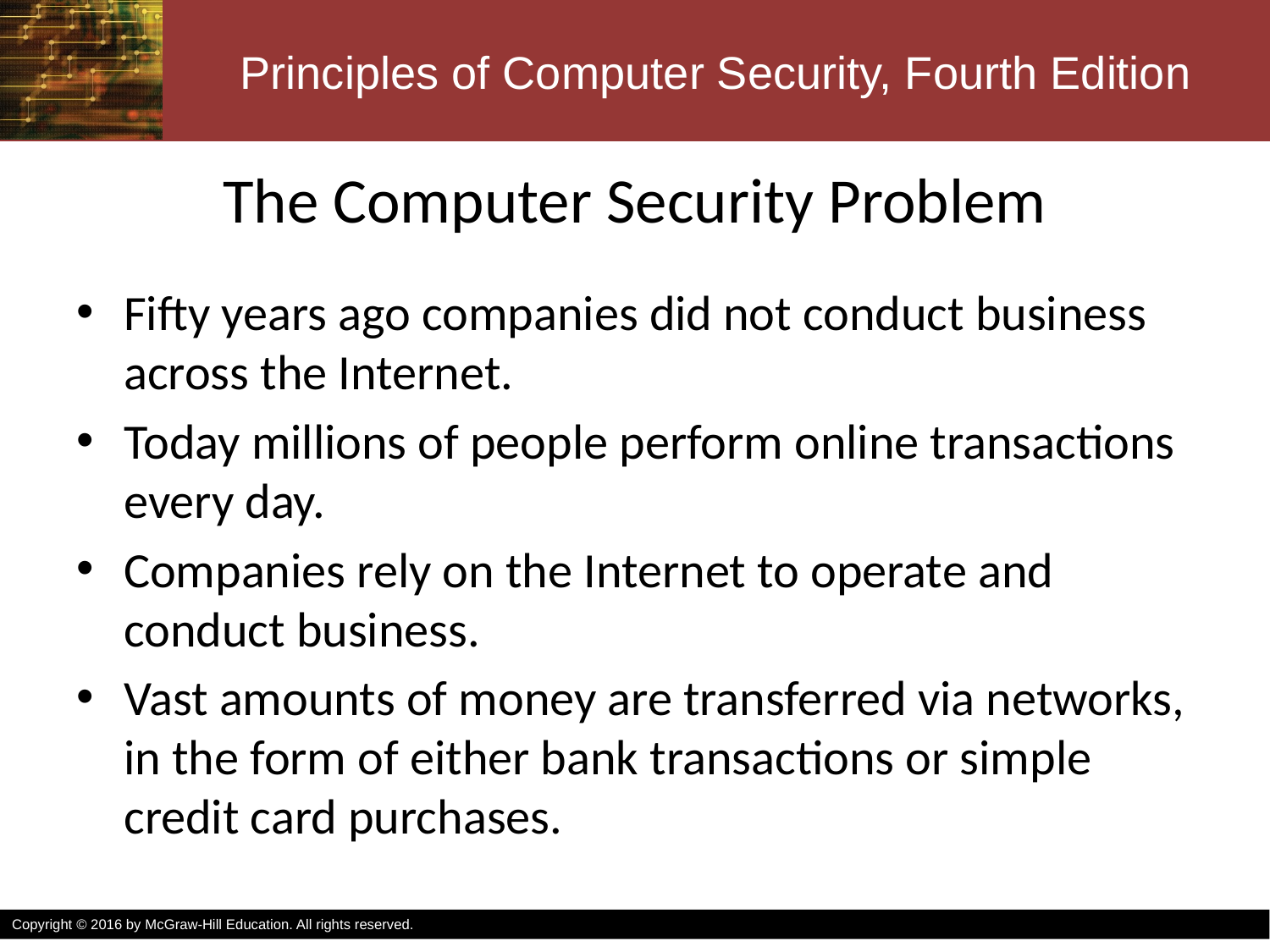

# The Computer Security Problem
Fifty years ago companies did not conduct business across the Internet.
Today millions of people perform online transactions every day.
Companies rely on the Internet to operate and conduct business.
Vast amounts of money are transferred via networks, in the form of either bank transactions or simple credit card purchases.